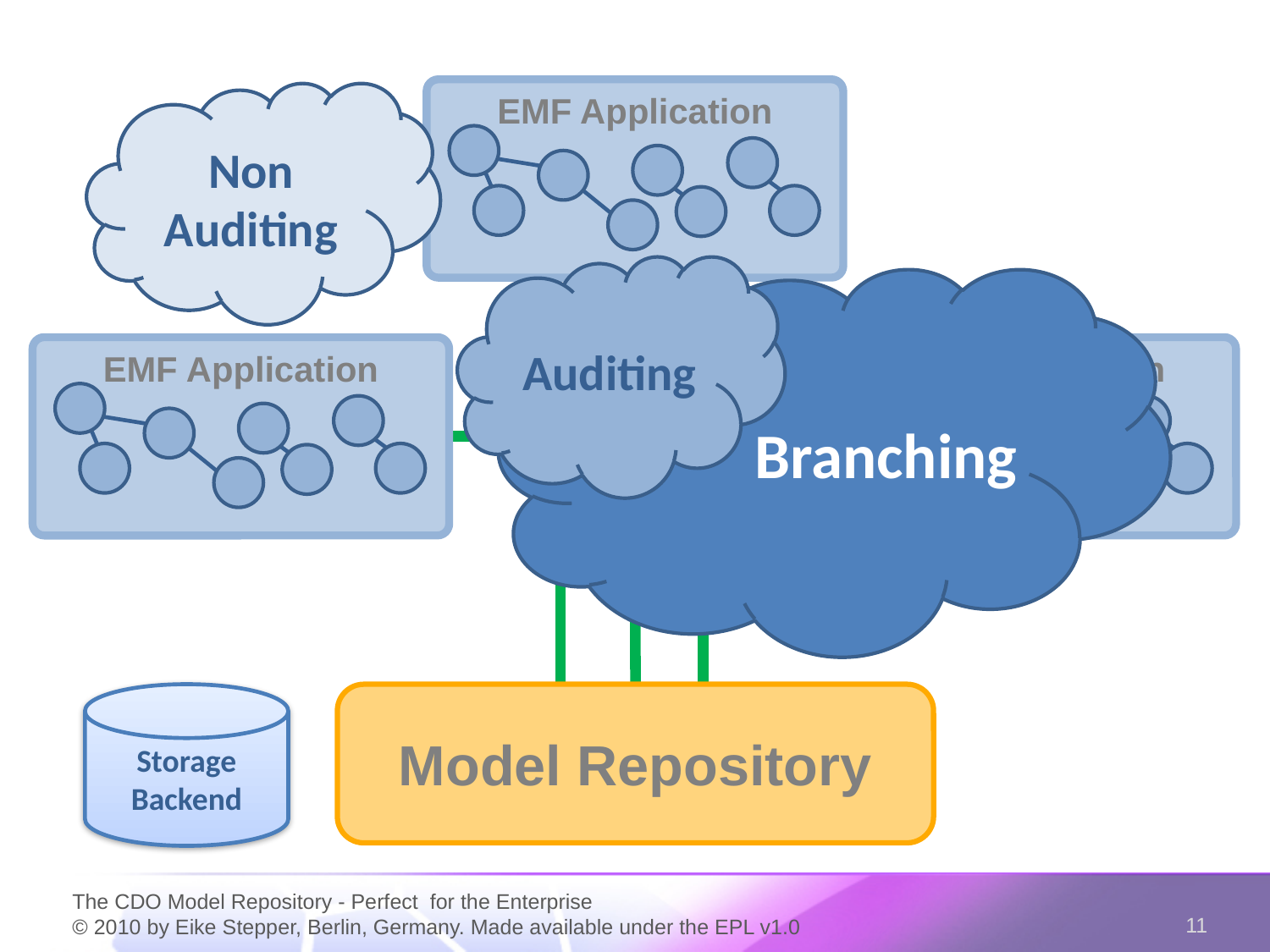

EMF Application

Non Auditing
Auditing
Branching
EMF Application

EMF Application

Model Repository
Storage
Backend
The CDO Model Repository - Perfect  for the Enterprise
© 2010 by Eike Stepper, Berlin, Germany. Made available under the EPL v1.0
11